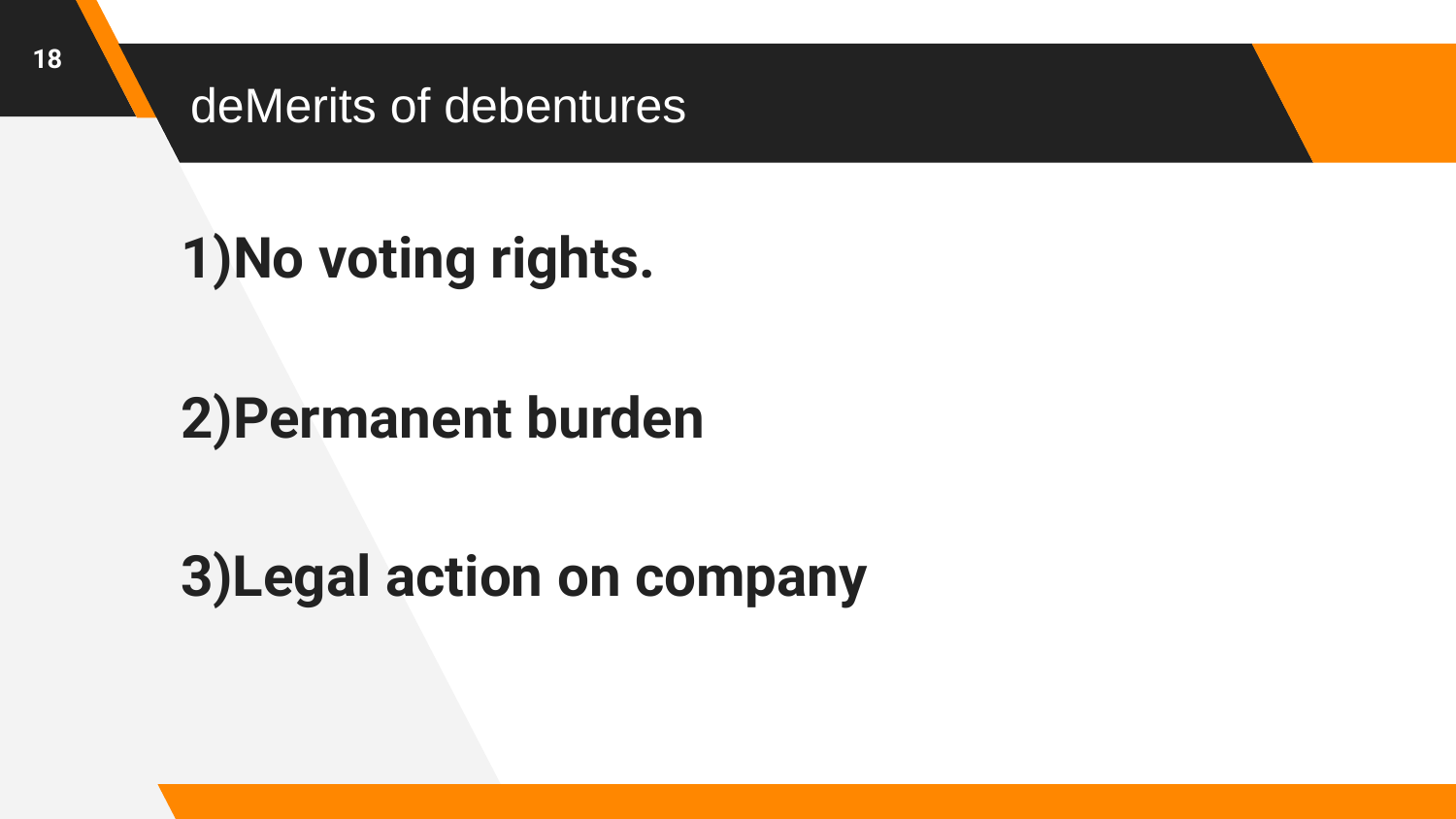

18
# deMerits of debentures
1)No voting rights.

2)Permanent burden

3)Legal action on company